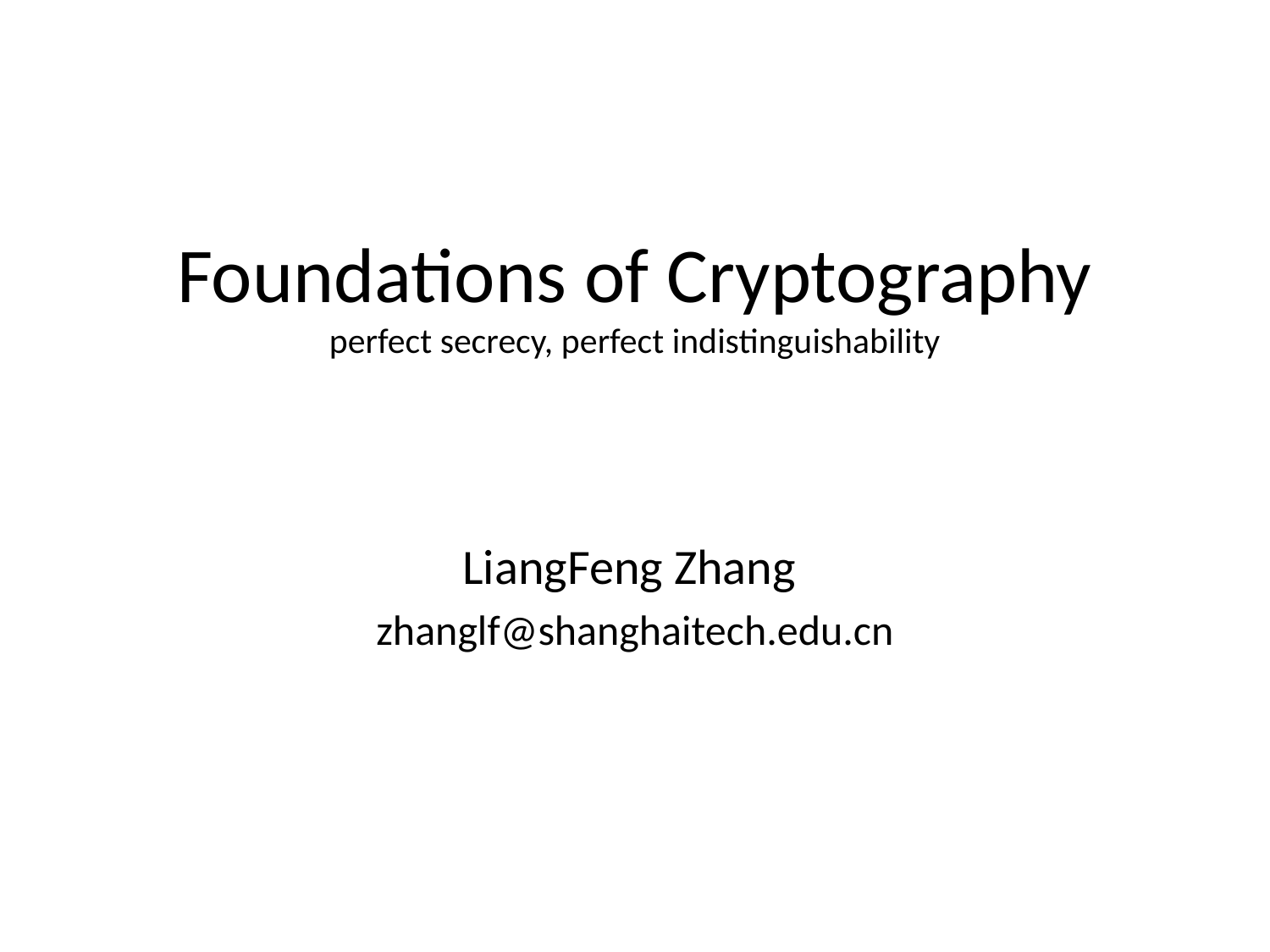

# Foundations of Cryptography perfect secrecy, perfect indistinguishability
LiangFeng Zhang
zhanglf@shanghaitech.edu.cn